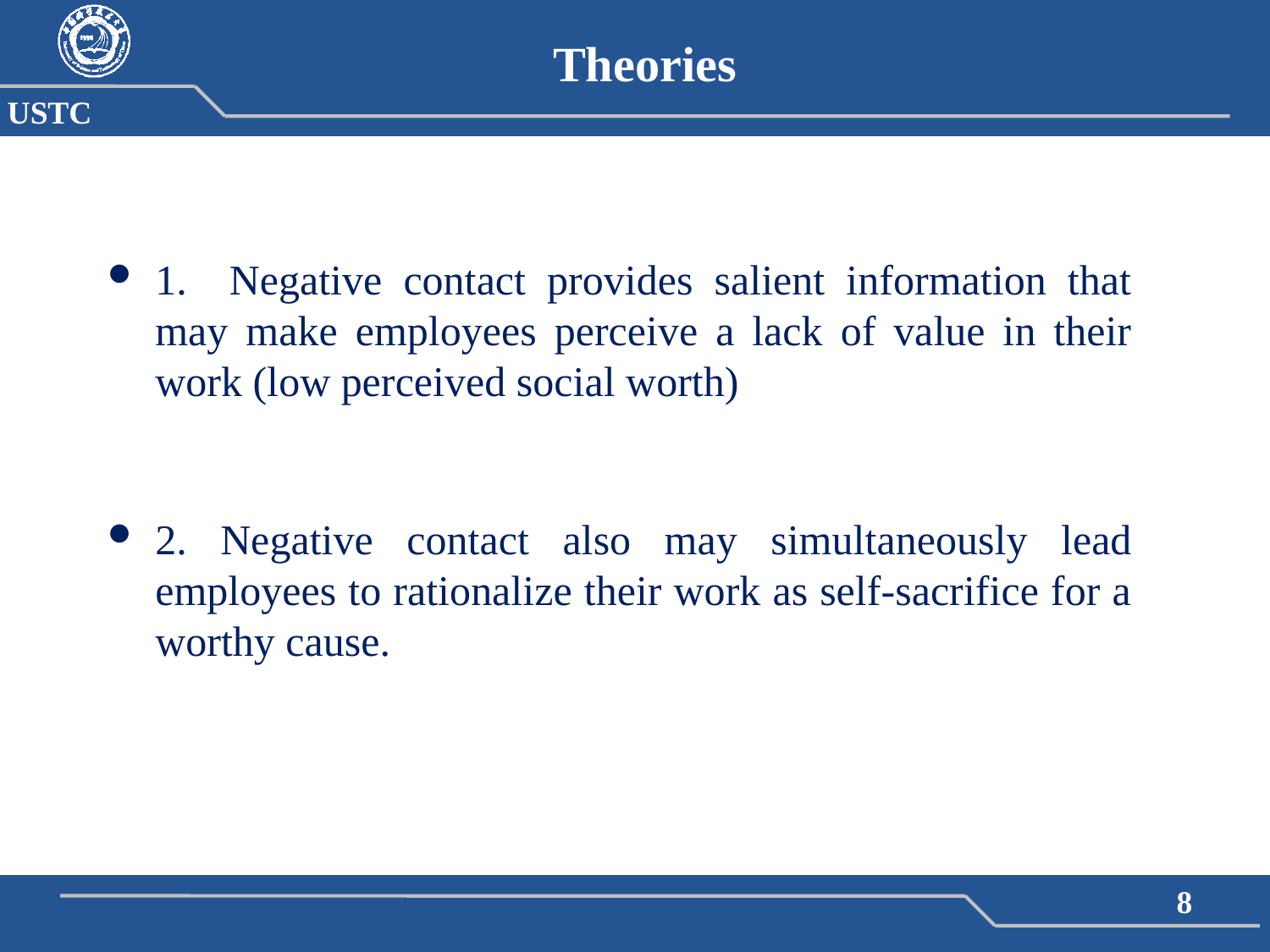

Theories
1.  Negative contact provides salient information that may make employees perceive a lack of value in their work (low perceived social worth)
2. Negative contact also may simultaneously lead employees to rationalize their work as self-sacrifice for a worthy cause.
8